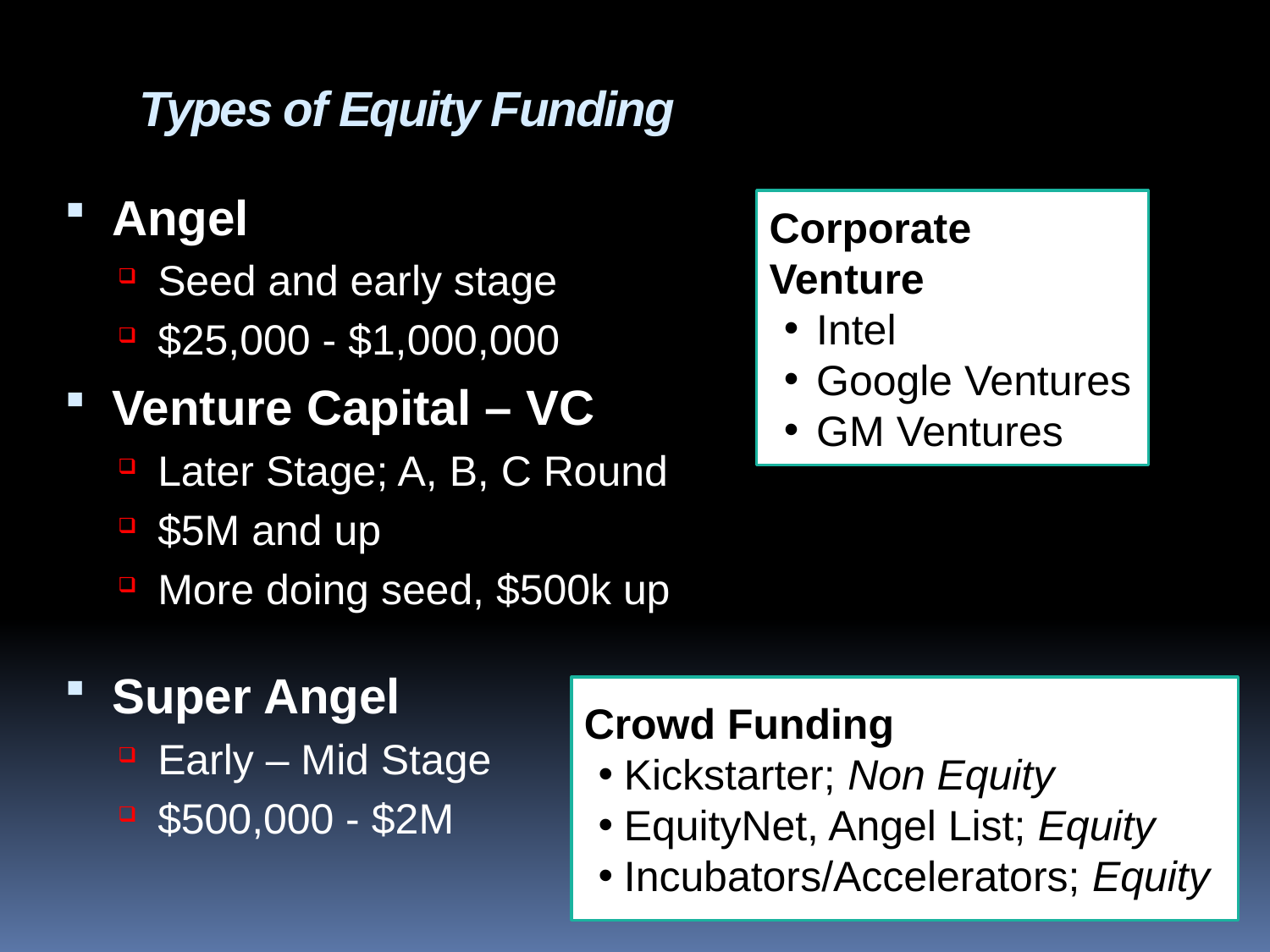

# Types of Equity Funding
Angel
Seed and early stage
$25,000 - $1,000,000
Venture Capital – VC
Later Stage; A, B, C Round
$5M and up
More doing seed, $500k up

Super Angel
Early – Mid Stage
$500,000 - $2M

Corporate Venture
Intel
Google Ventures
GM Ventures
Crowd Funding
Kickstarter; Non Equity
EquityNet, Angel List; Equity
Incubators/Accelerators; Equity